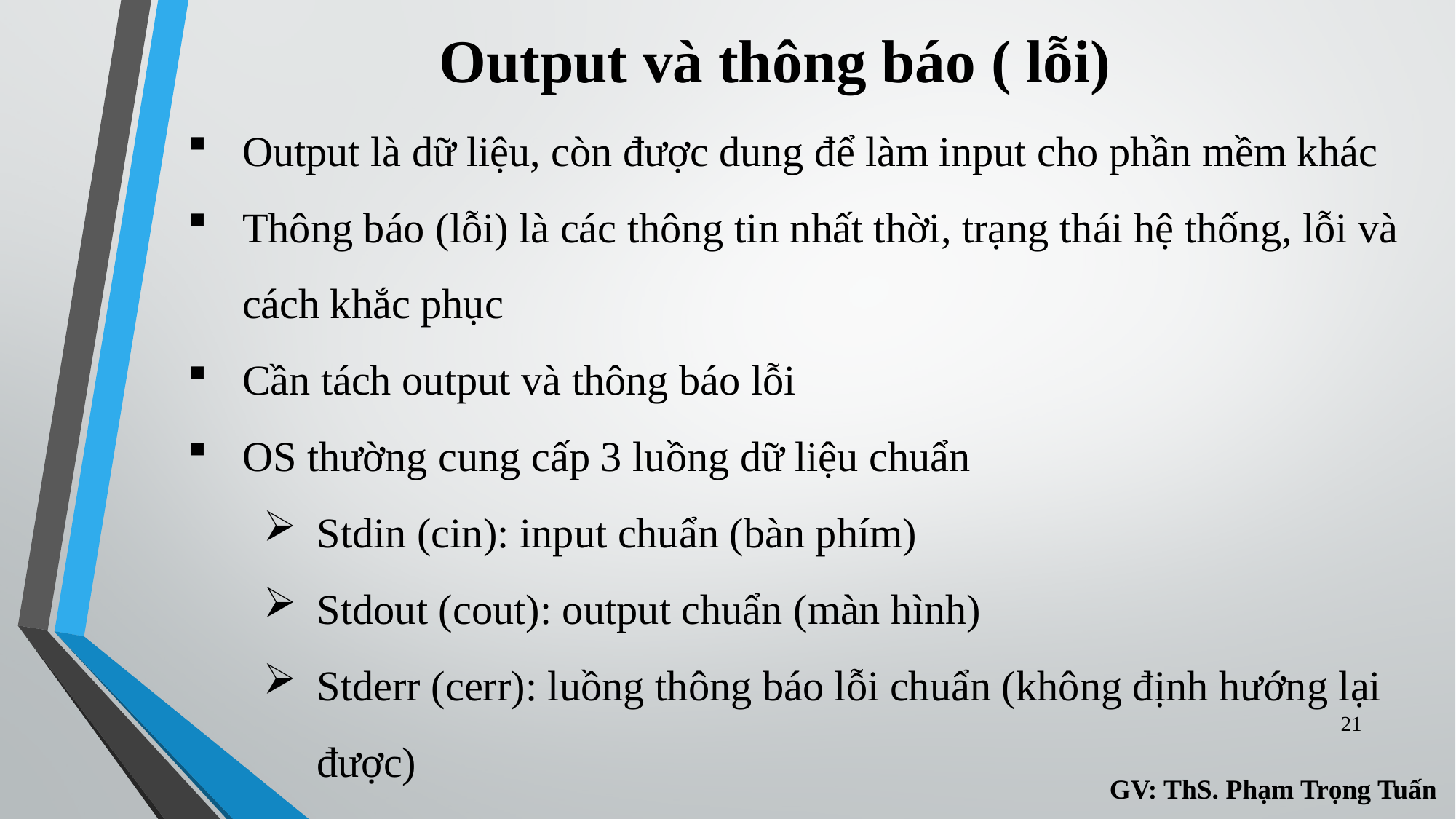

# Output và thông báo ( lỗi)
Output là dữ liệu, còn được dung để làm input cho phần mềm khác
Thông báo (lỗi) là các thông tin nhất thời, trạng thái hệ thống, lỗi và cách khắc phục
Cần tách output và thông báo lỗi
OS thường cung cấp 3 luồng dữ liệu chuẩn
Stdin (cin): input chuẩn (bàn phím)
Stdout (cout): output chuẩn (màn hình)
Stderr (cerr): luồng thông báo lỗi chuẩn (không định hướng lại được)
21